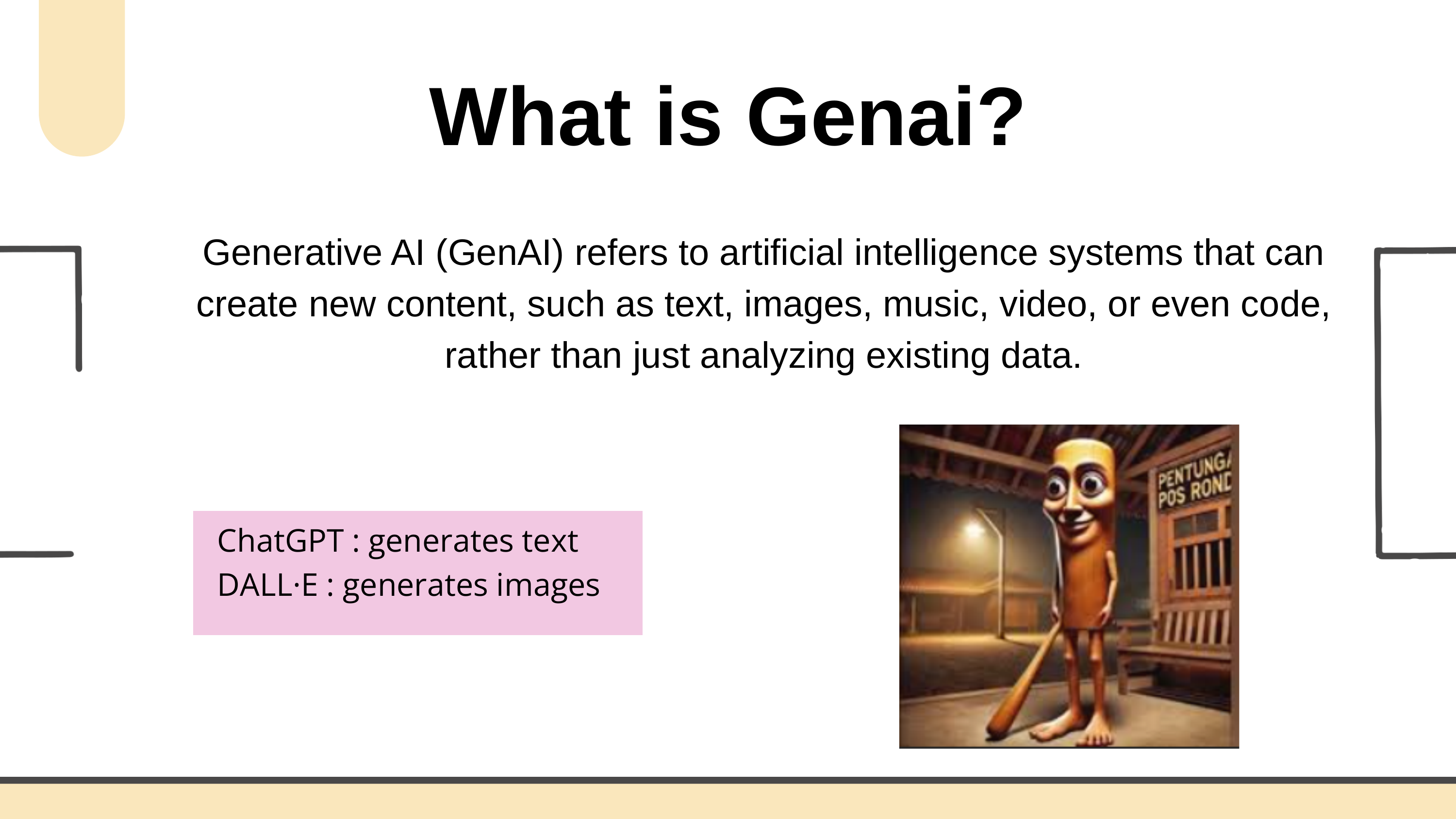

What is Genai?
Generative AI (GenAI) refers to artificial intelligence systems that can create new content, such as text, images, music, video, or even code, rather than just analyzing existing data.

ChatGPT : generates text
DALL·E : generates images